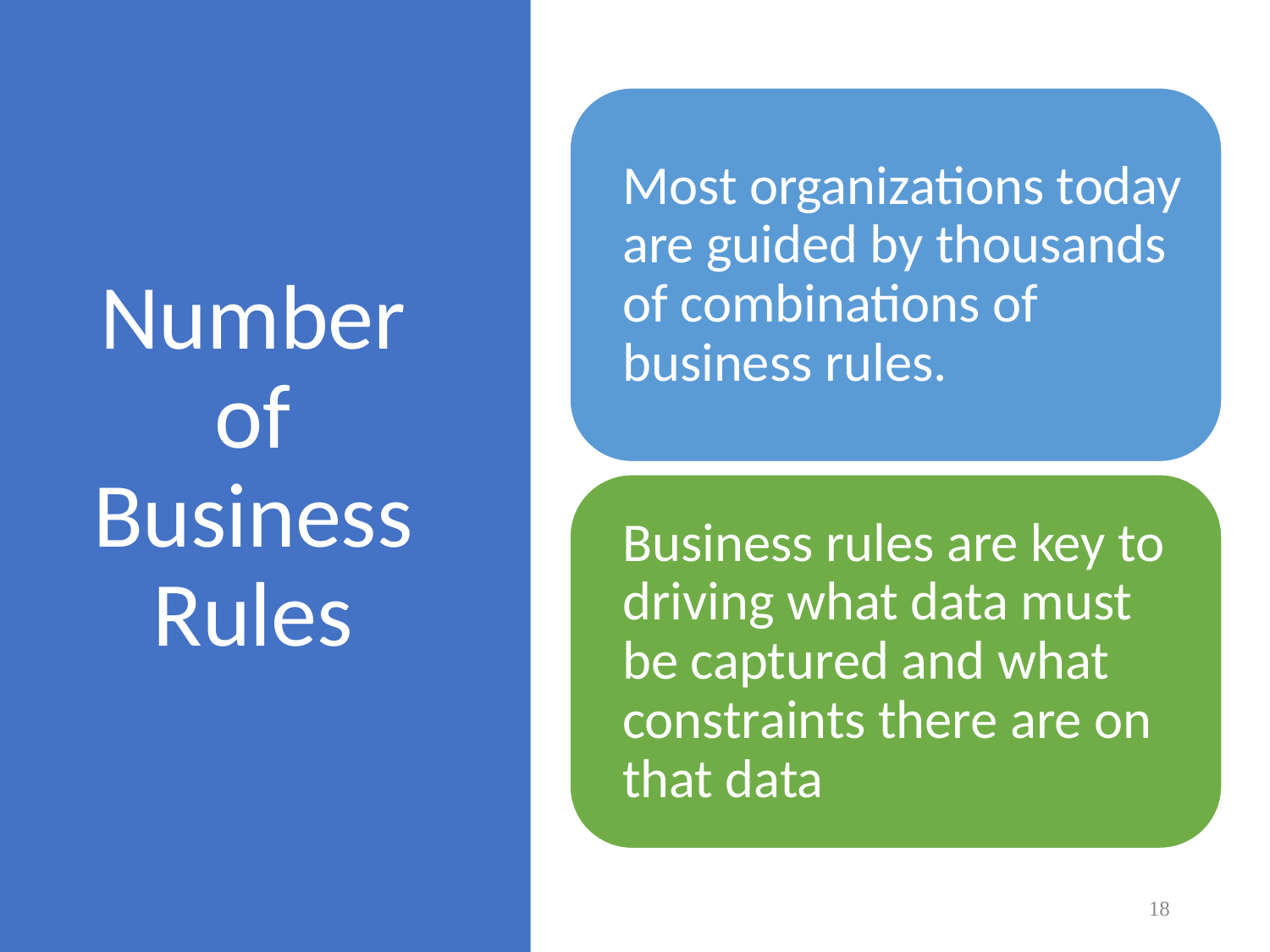

# Number of Business Rules
Most organizations today are guided by thousands of combinations of business rules.
Business rules are key to driving what data must be captured and what constraints there are on that data
18